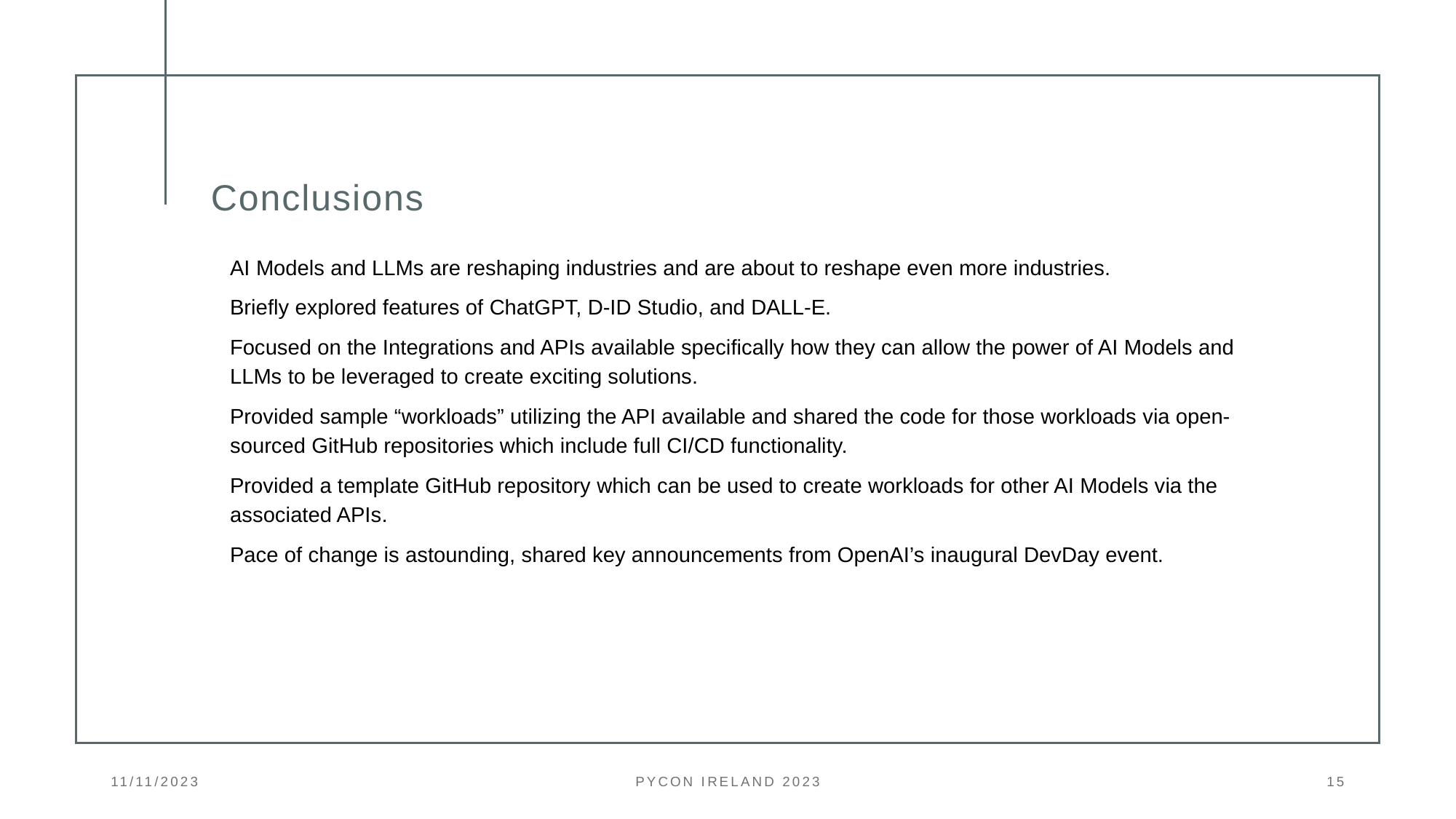

# Conclusions
AI Models and LLMs are reshaping industries and are about to reshape even more industries.
Briefly explored features of ChatGPT, D-ID Studio, and DALL-E.
Focused on the Integrations and APIs available specifically how they can allow the power of AI Models and LLMs to be leveraged to create exciting solutions.
Provided sample “workloads” utilizing the API available and shared the code for those workloads via open-sourced GitHub repositories which include full CI/CD functionality.
Provided a template GitHub repository which can be used to create workloads for other AI Models via the associated APIs.
Pace of change is astounding, shared key announcements from OpenAI’s inaugural DevDay event.

11/11/2023
PyCon Ireland 2023
15